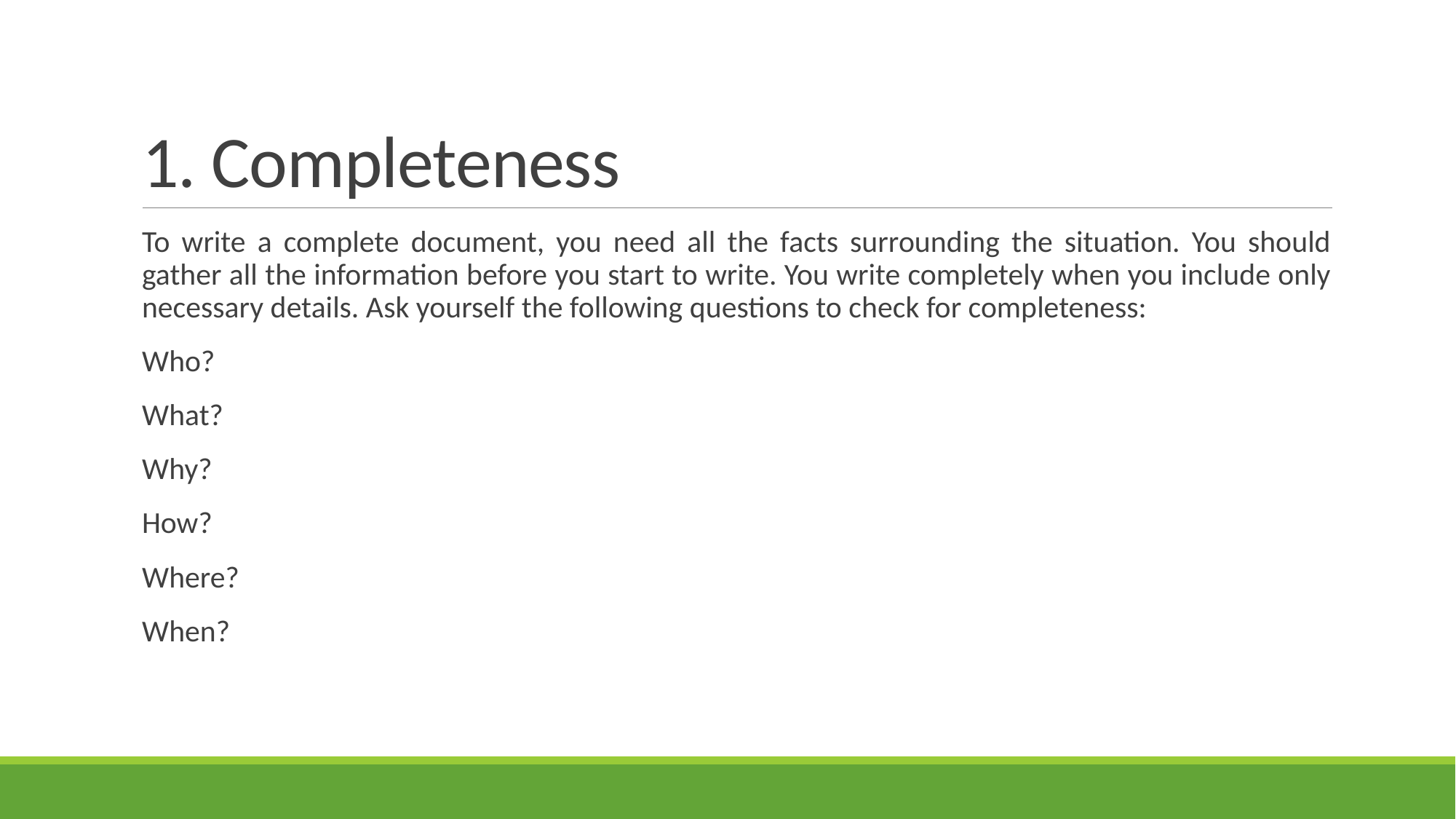

# 1. Completeness
To write a complete document, you need all the facts surrounding the situation. You should gather all the information before you start to write. You write completely when you include only necessary details. Ask yourself the following questions to check for completeness:
Who?
What?
Why?
How?
Where?
When?